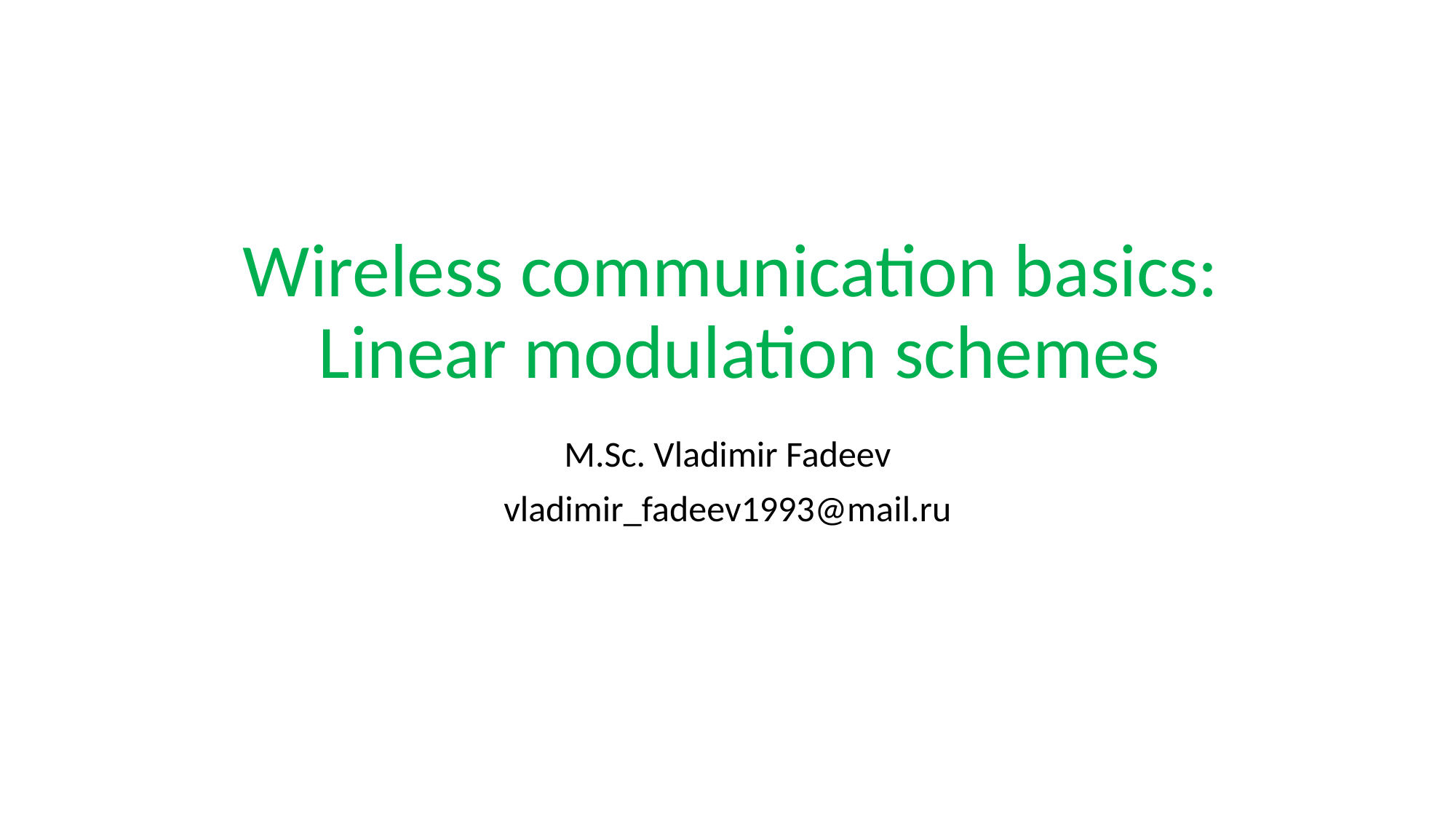

# Wireless communication basics: Linear modulation schemes
M.Sc. Vladimir Fadeev
vladimir_fadeev1993@mail.ru